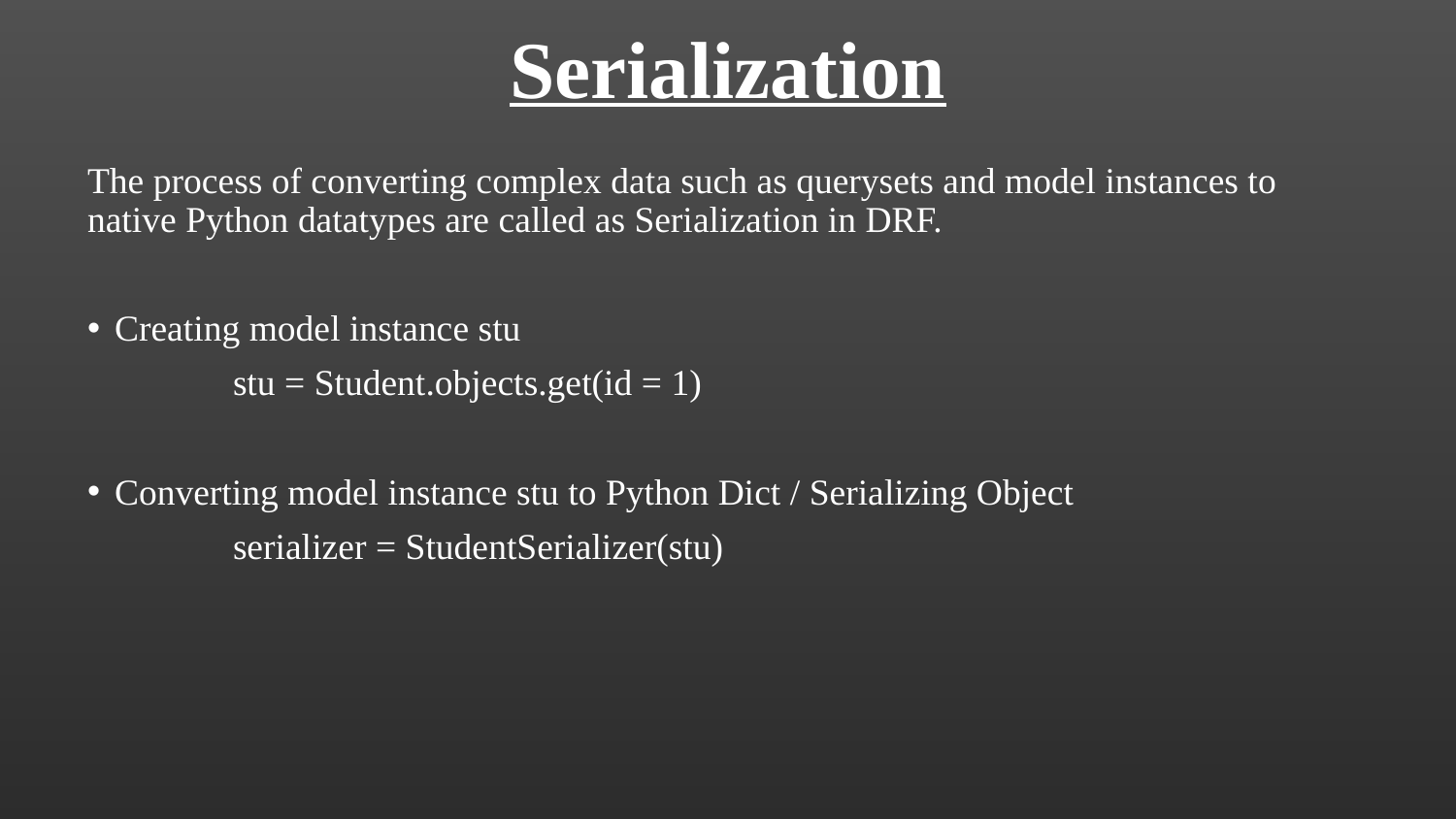

# Serialization
The process of converting complex data such as querysets and model instances to native Python datatypes are called as Serialization in DRF.

Creating model instance stu
	stu = Student.objects.get(id = 1)

Converting model instance stu to Python Dict / Serializing Object
	serializer = StudentSerializer(stu)